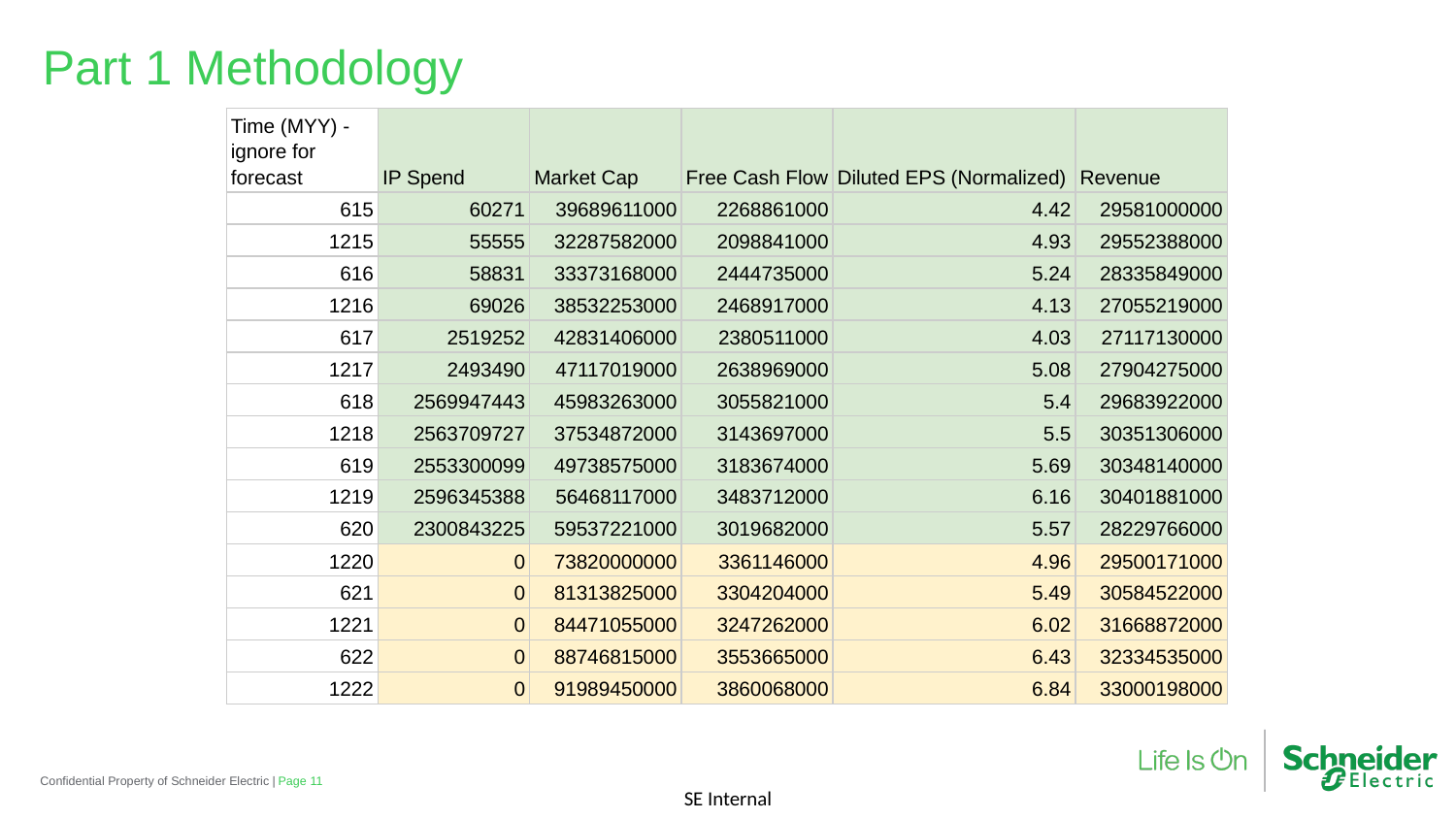

Part 1 Methodology

| Time (MYY) - ignore for forecast | IP Spend | Market Cap | Free Cash Flow | Diluted EPS (Normalized) | Revenue |
| --- | --- | --- | --- | --- | --- |
| 615 | 60271 | 39689611000 | 2268861000 | 4.42 | 29581000000 |
| 1215 | 55555 | 32287582000 | 2098841000 | 4.93 | 29552388000 |
| 616 | 58831 | 33373168000 | 2444735000 | 5.24 | 28335849000 |
| 1216 | 69026 | 38532253000 | 2468917000 | 4.13 | 27055219000 |
| 617 | 2519252 | 42831406000 | 2380511000 | 4.03 | 27117130000 |
| 1217 | 2493490 | 47117019000 | 2638969000 | 5.08 | 27904275000 |
| 618 | 2569947443 | 45983263000 | 3055821000 | 5.4 | 29683922000 |
| 1218 | 2563709727 | 37534872000 | 3143697000 | 5.5 | 30351306000 |
| 619 | 2553300099 | 49738575000 | 3183674000 | 5.69 | 30348140000 |
| 1219 | 2596345388 | 56468117000 | 3483712000 | 6.16 | 30401881000 |
| 620 | 2300843225 | 59537221000 | 3019682000 | 5.57 | 28229766000 |
| 1220 | 0 | 73820000000 | 3361146000 | 4.96 | 29500171000 |
| 621 | 0 | 81313825000 | 3304204000 | 5.49 | 30584522000 |
| 1221 | 0 | 84471055000 | 3247262000 | 6.02 | 31668872000 |
| 622 | 0 | 88746815000 | 3553665000 | 6.43 | 32334535000 |
| 1222 | 0 | 91989450000 | 3860068000 | 6.84 | 33000198000 |
Confidential Property of Schneider Electric |
Page 11